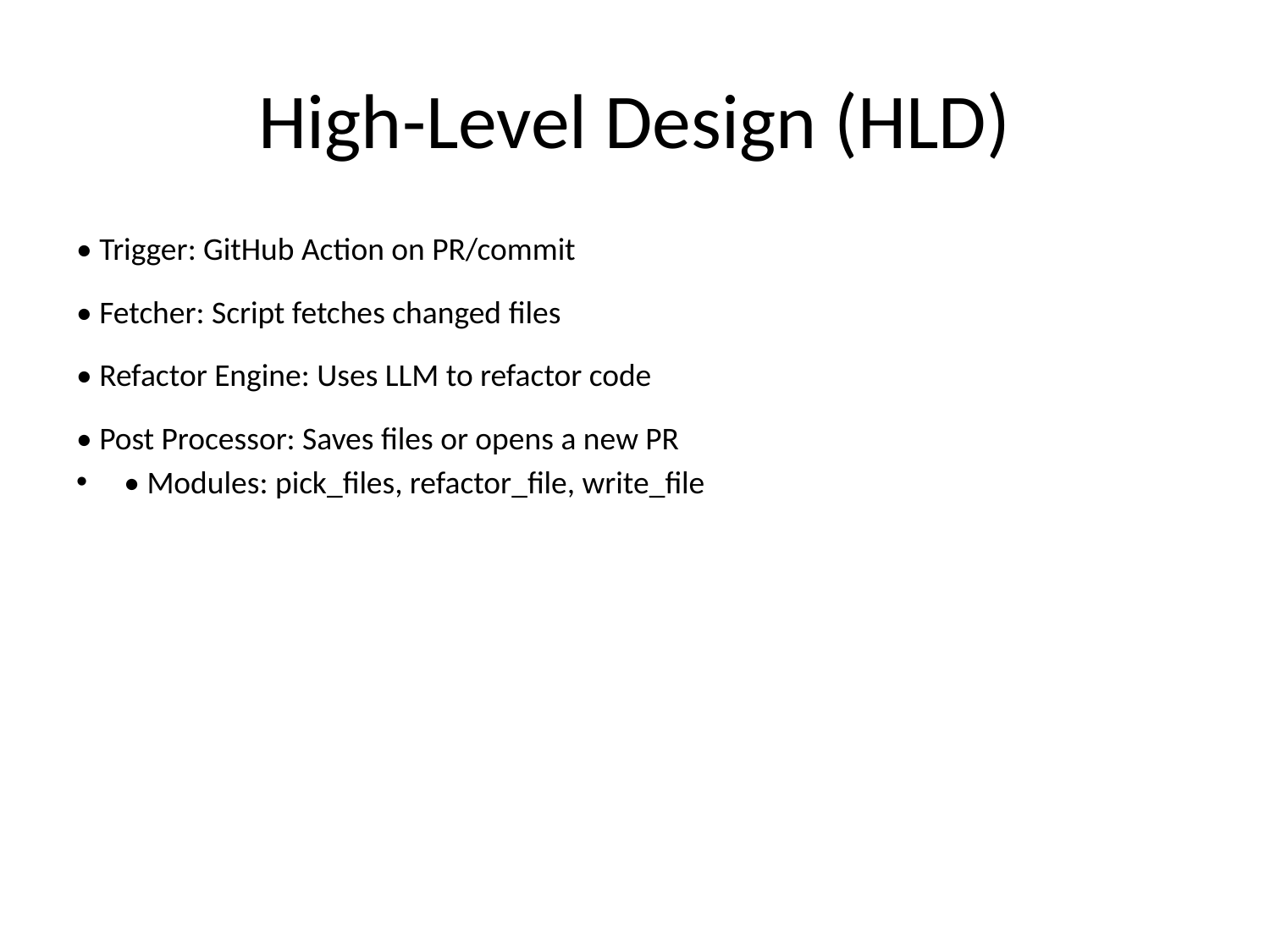

# High-Level Design (HLD)
• Trigger: GitHub Action on PR/commit
• Fetcher: Script fetches changed files
• Refactor Engine: Uses LLM to refactor code
• Post Processor: Saves files or opens a new PR
• Modules: pick_files, refactor_file, write_file